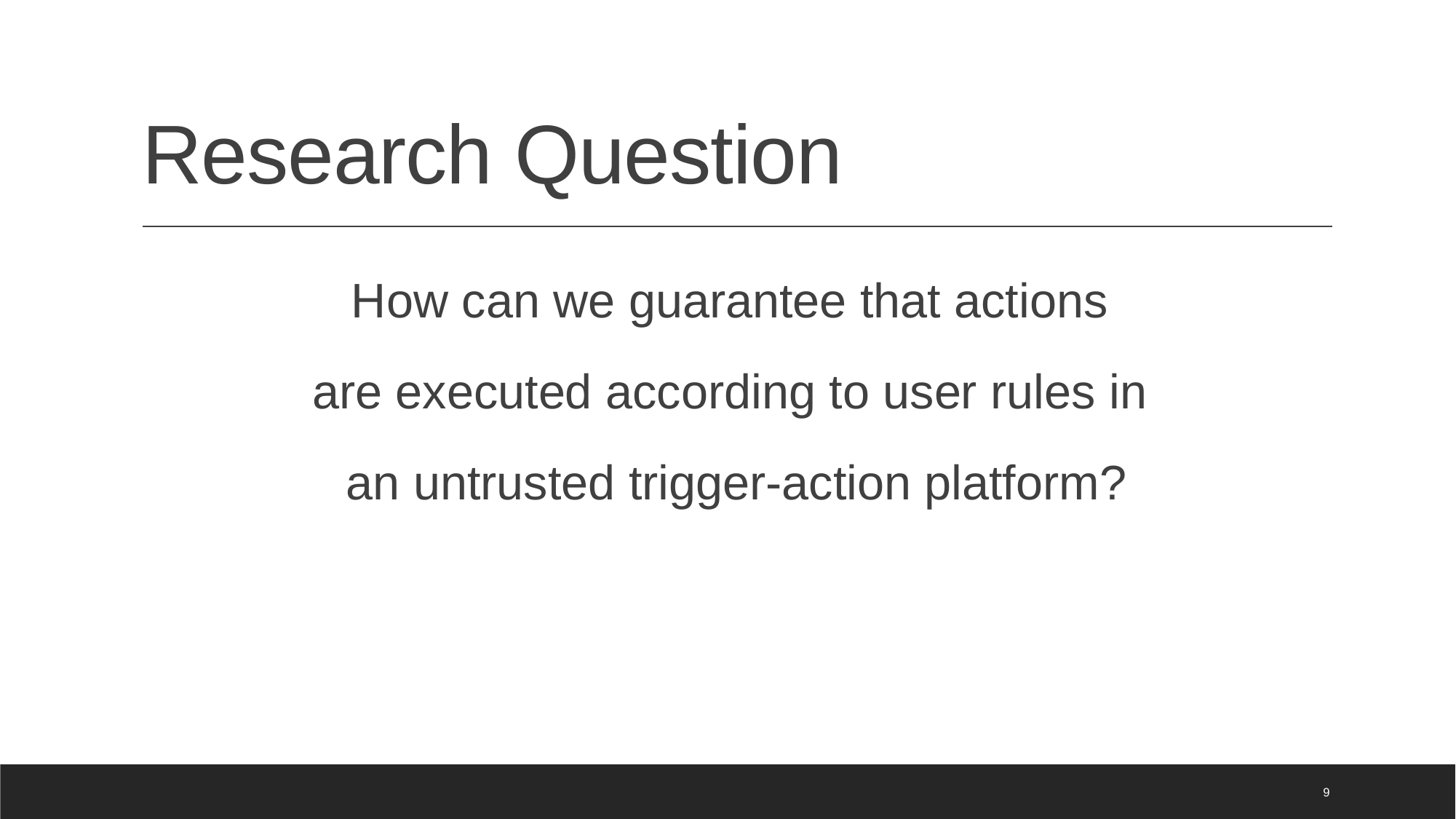

# Research Question
How can we guarantee that actions
are executed according to user rules in
an untrusted trigger-action platform?
9